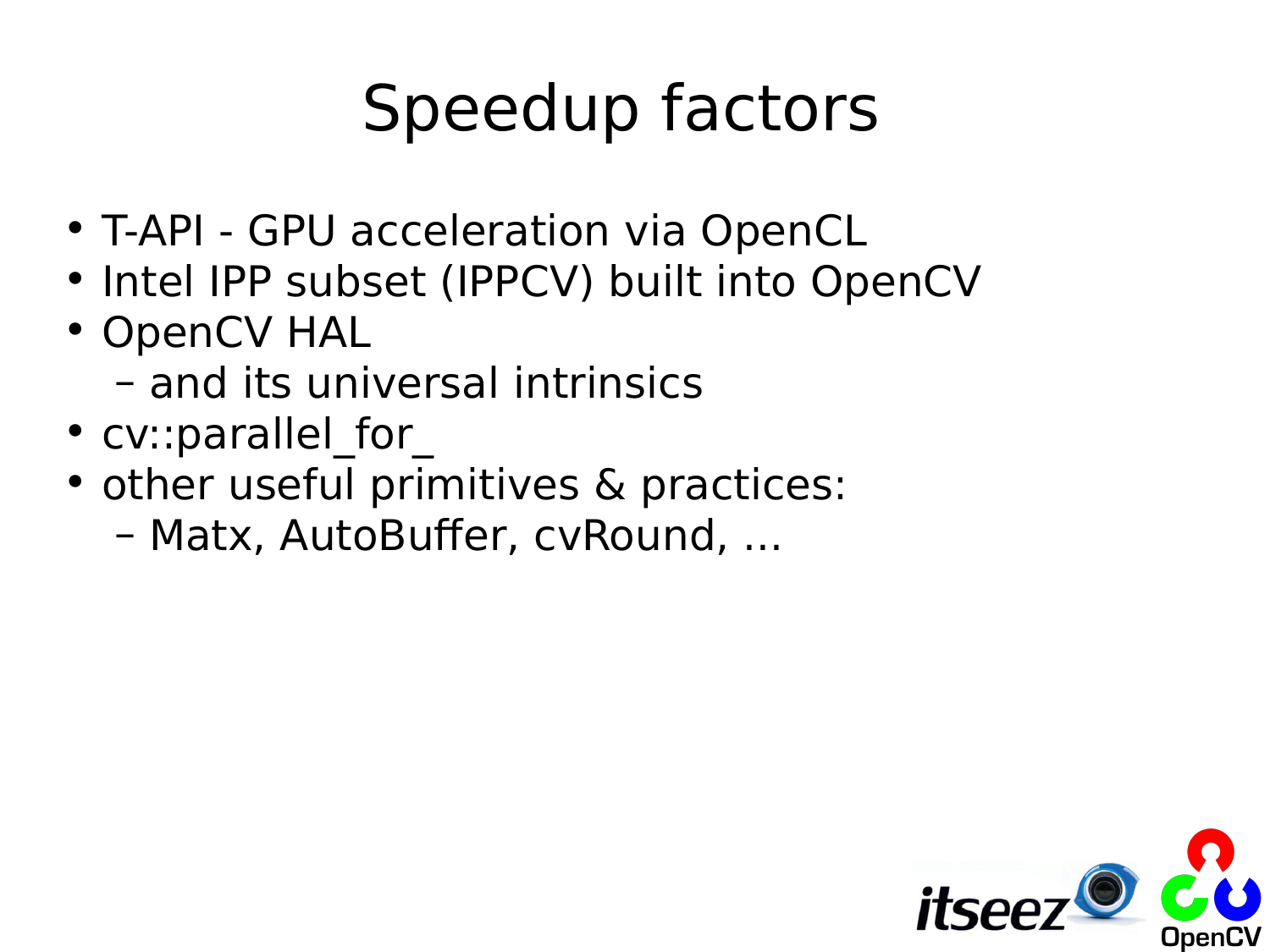

# Speedup factors
 T-API - GPU acceleration via OpenCL
 Intel IPP subset (IPPCV) built into OpenCV
 OpenCV HAL
 and its universal intrinsics
 cv::parallel_for_
 other useful primitives & practices:
 Matx, AutoBuffer, cvRound, ...